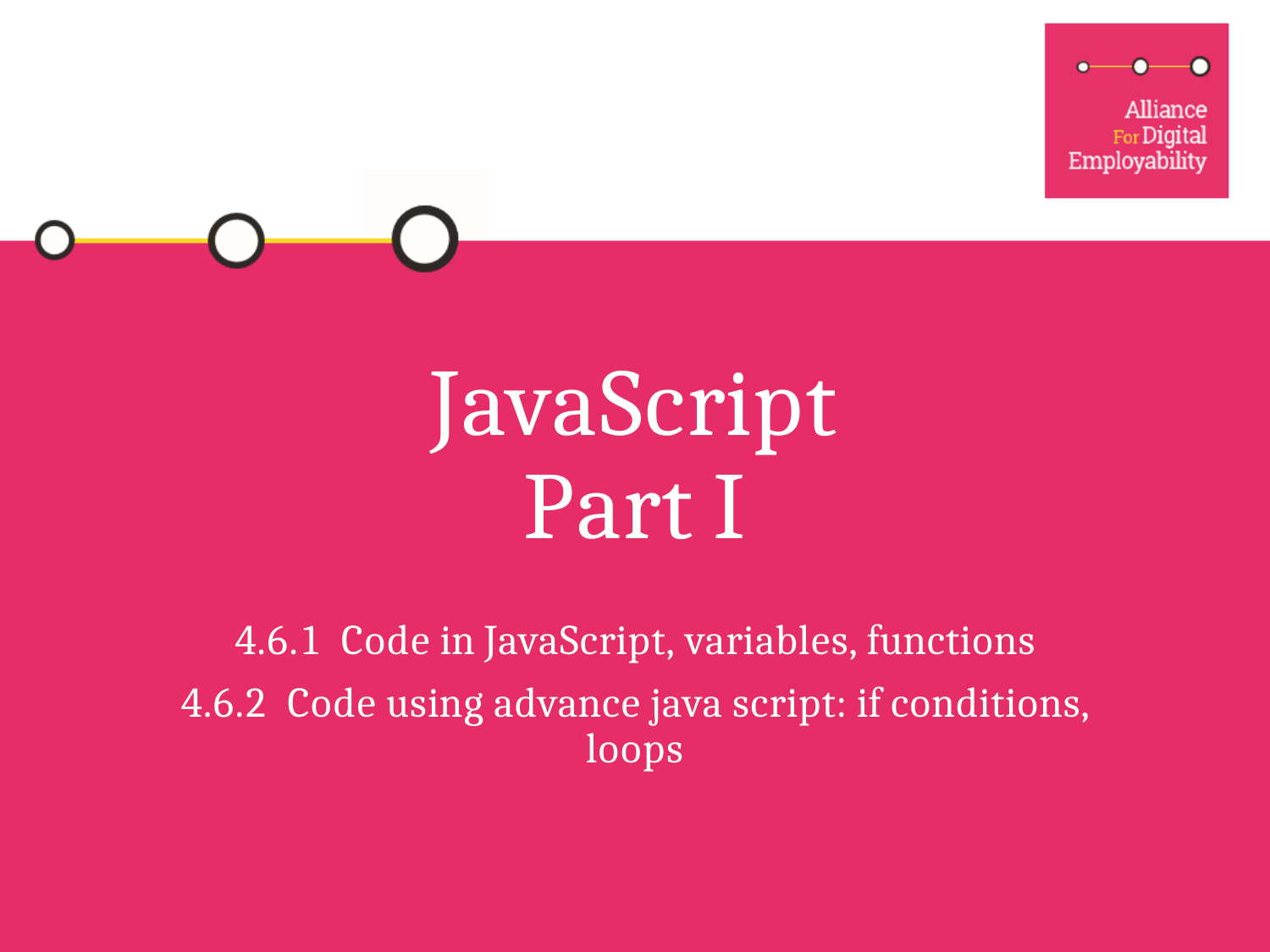

# JavaScript Part I
4.6.1  Code in JavaScript, variables, functions
4.6.2  Code using advance java script: if conditions, loops